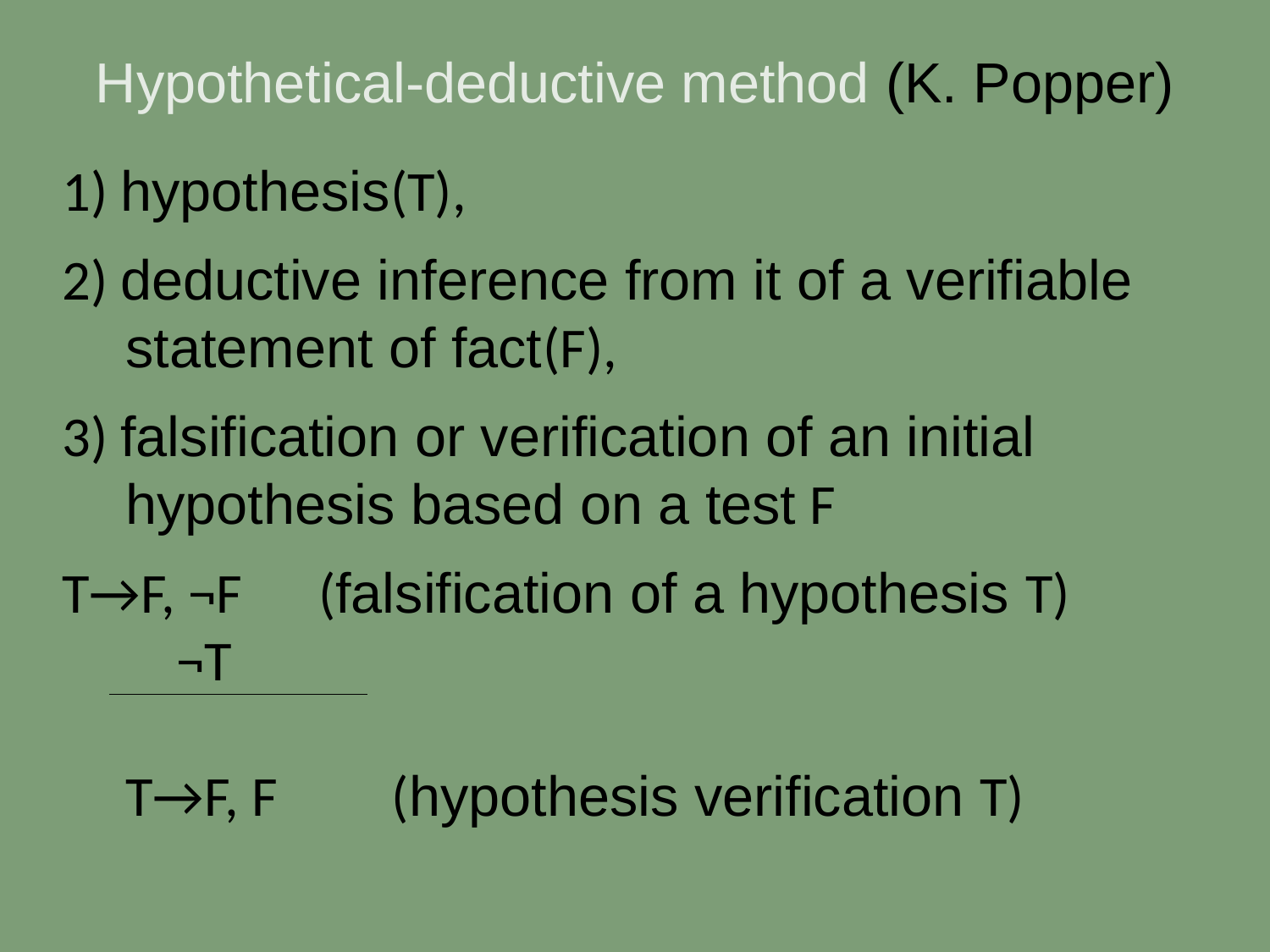

Hypothetical-deductive method (K. Popper)
1) hypothesis(Т),
2) deductive inference from it of a verifiable statement of fact(F),
3) falsification or verification of an initial hypothesis based on a test F
T→F, ¬F      (falsification of a hypothesis Т)
    ¬T

T→F, F         (hypothesis verification Т)